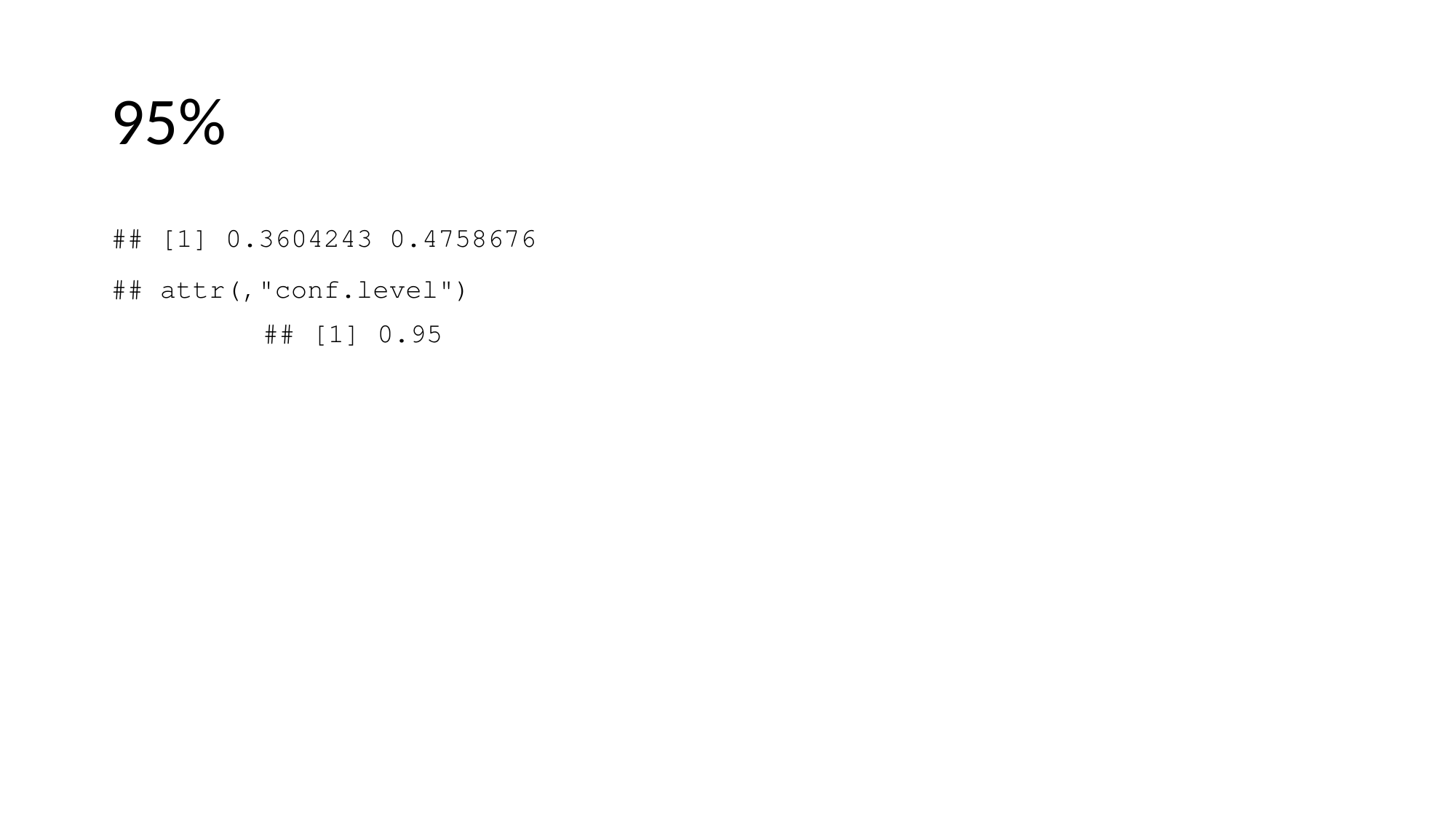

# 95%
## [1] 0.3604243 0.4758676
## attr(,"conf.level")
## [1] 0.95